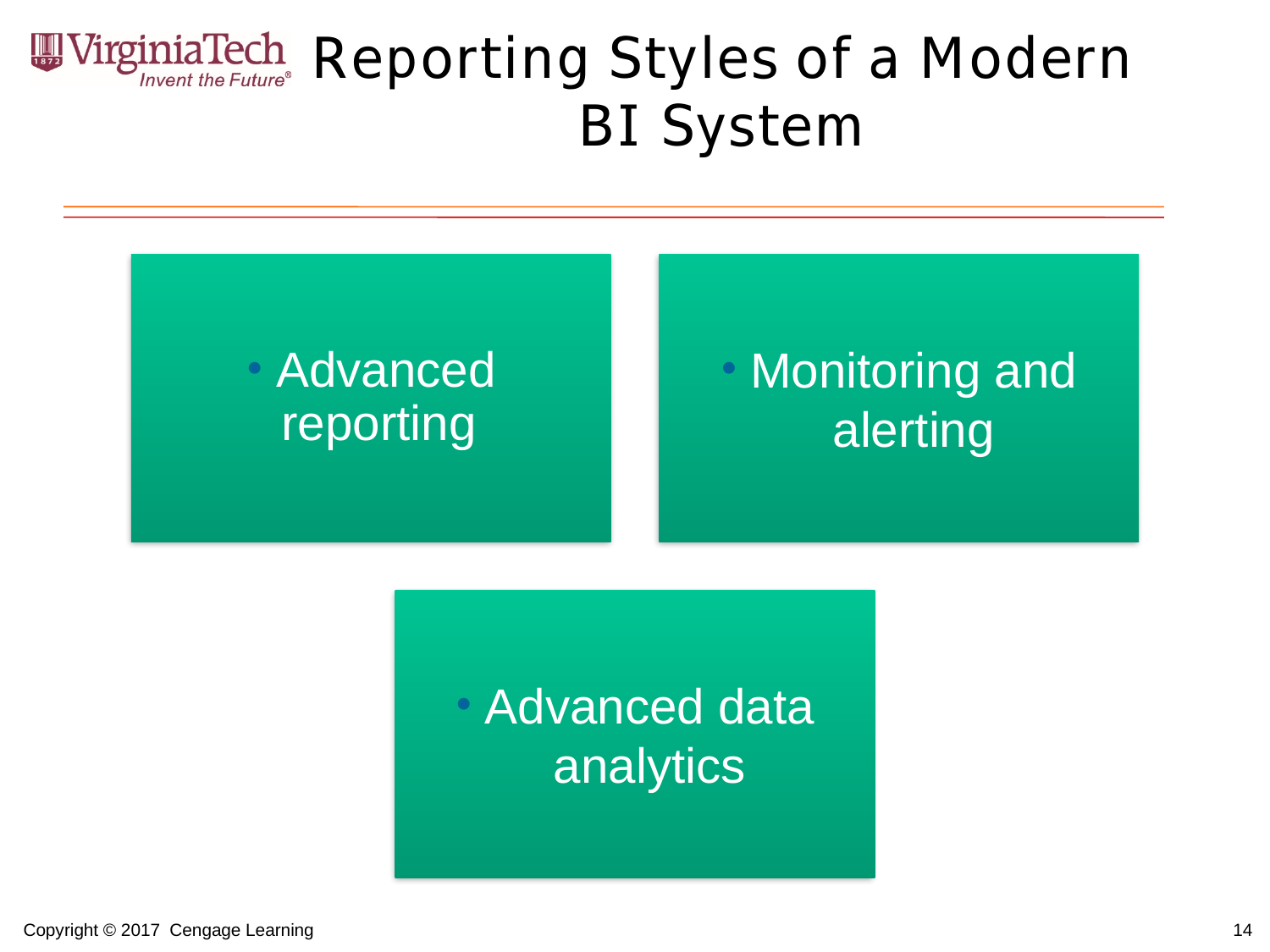

# Reporting Styles of a Modern BI System
Advanced reporting
Monitoring and alerting
Advanced data analytics
14
Copyright © 2017  Cengage Learning